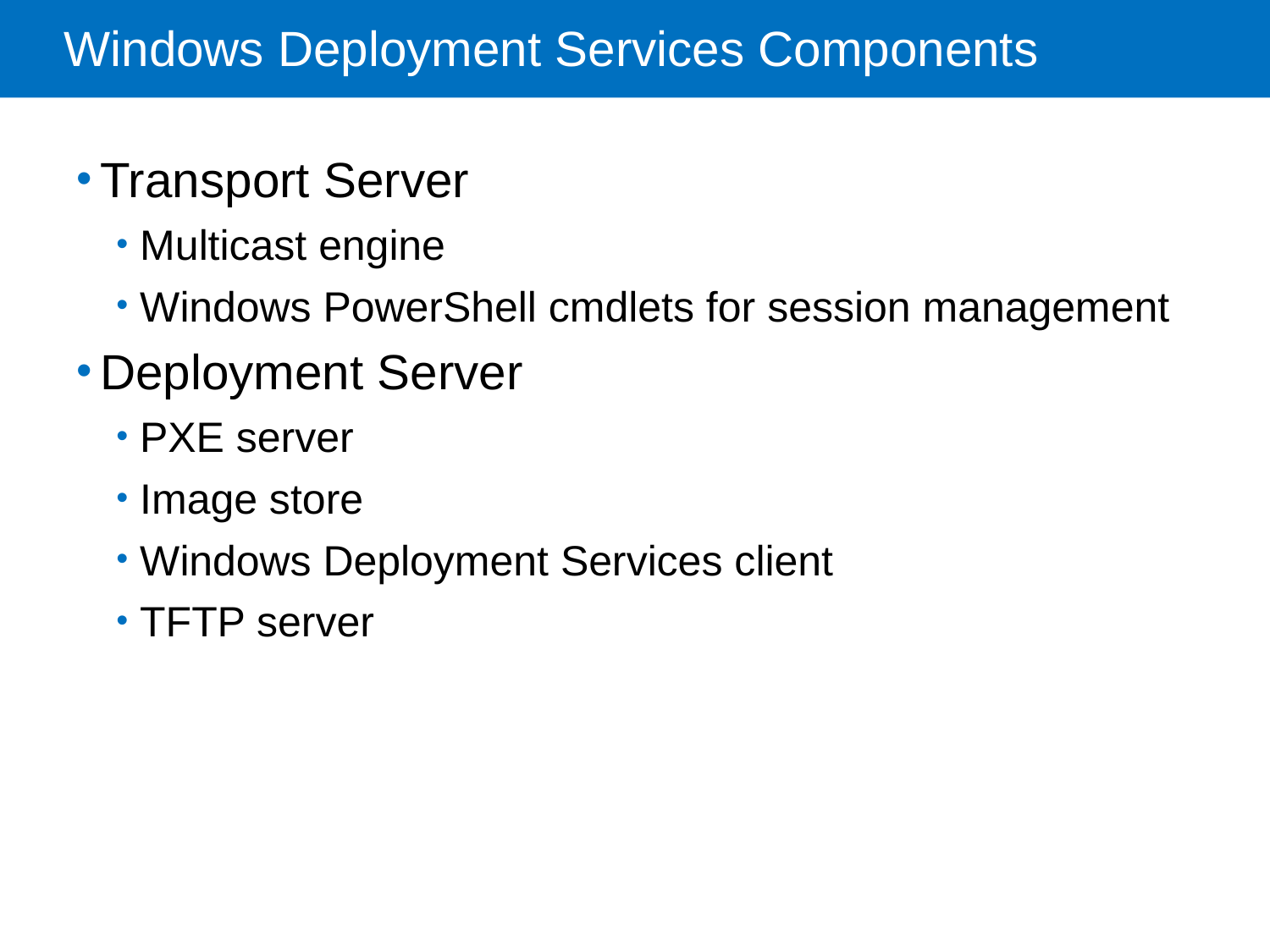

# Windows Deployment Services Components
Transport Server
Multicast engine
Windows PowerShell cmdlets for session management
Deployment Server
PXE server
Image store
Windows Deployment Services client
TFTP server